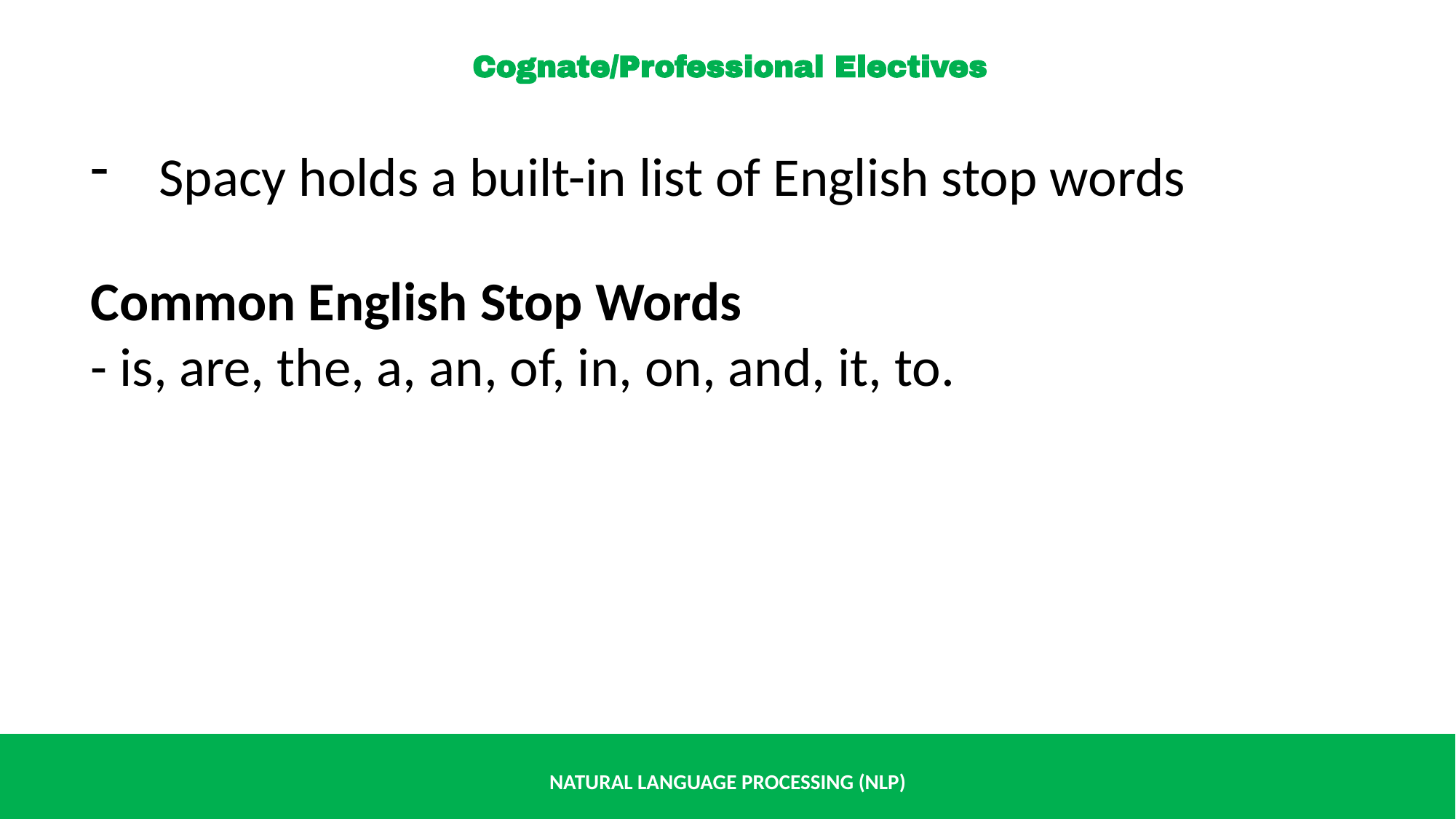

Spacy holds a built-in list of English stop words
Common English Stop Words
- is, are, the, a, an, of, in, on, and, it, to.